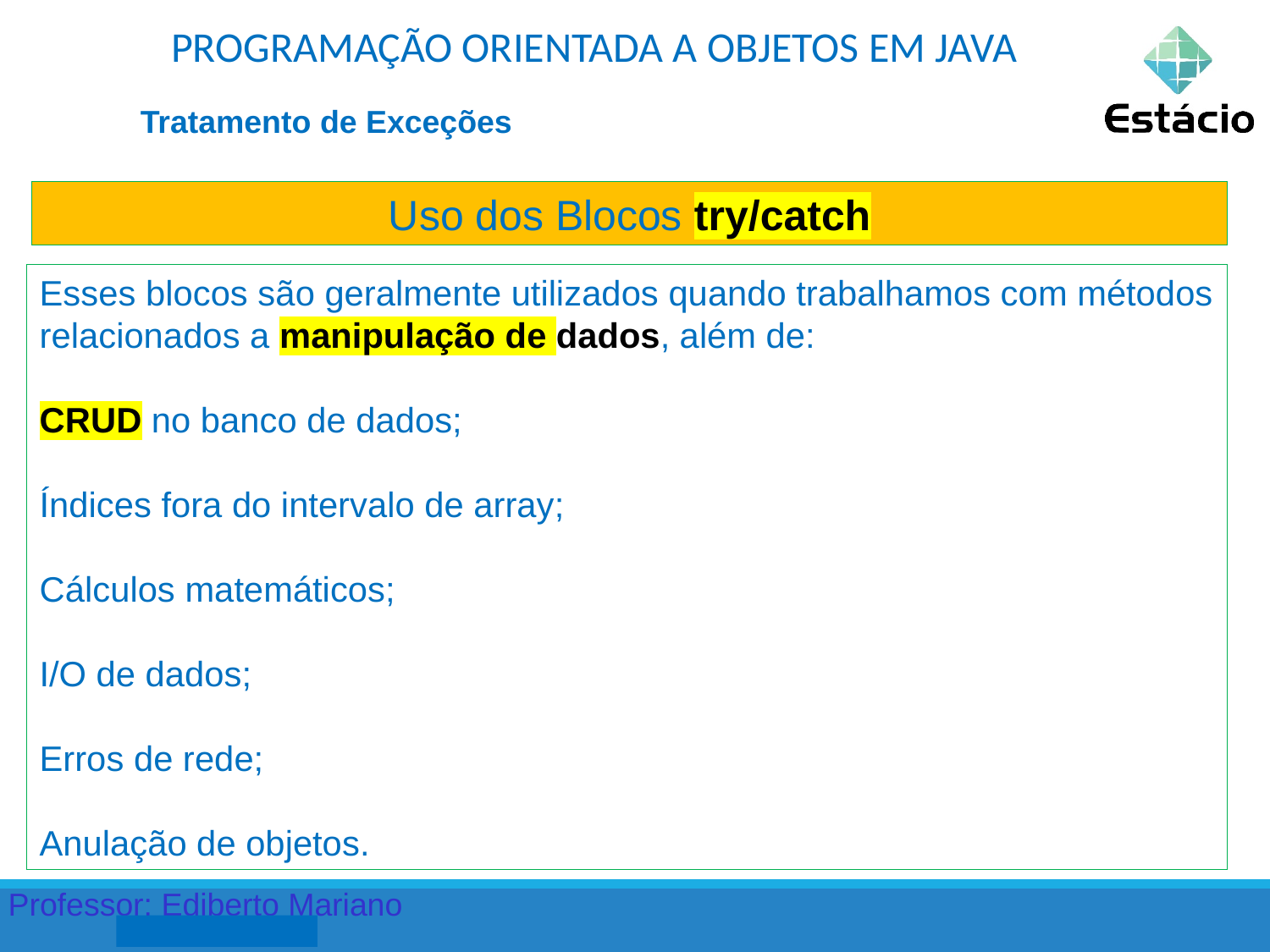

PROGRAMAÇÃO ORIENTADA A OBJETOS EM JAVA
Tratamento de Exceções
Uso dos Blocos try/catch
Esses blocos são geralmente utilizados quando trabalhamos com métodos relacionados a manipulação de dados, além de:

CRUD no banco de dados;

Índices fora do intervalo de array;

Cálculos matemáticos;

I/O de dados;

Erros de rede;

Anulação de objetos.